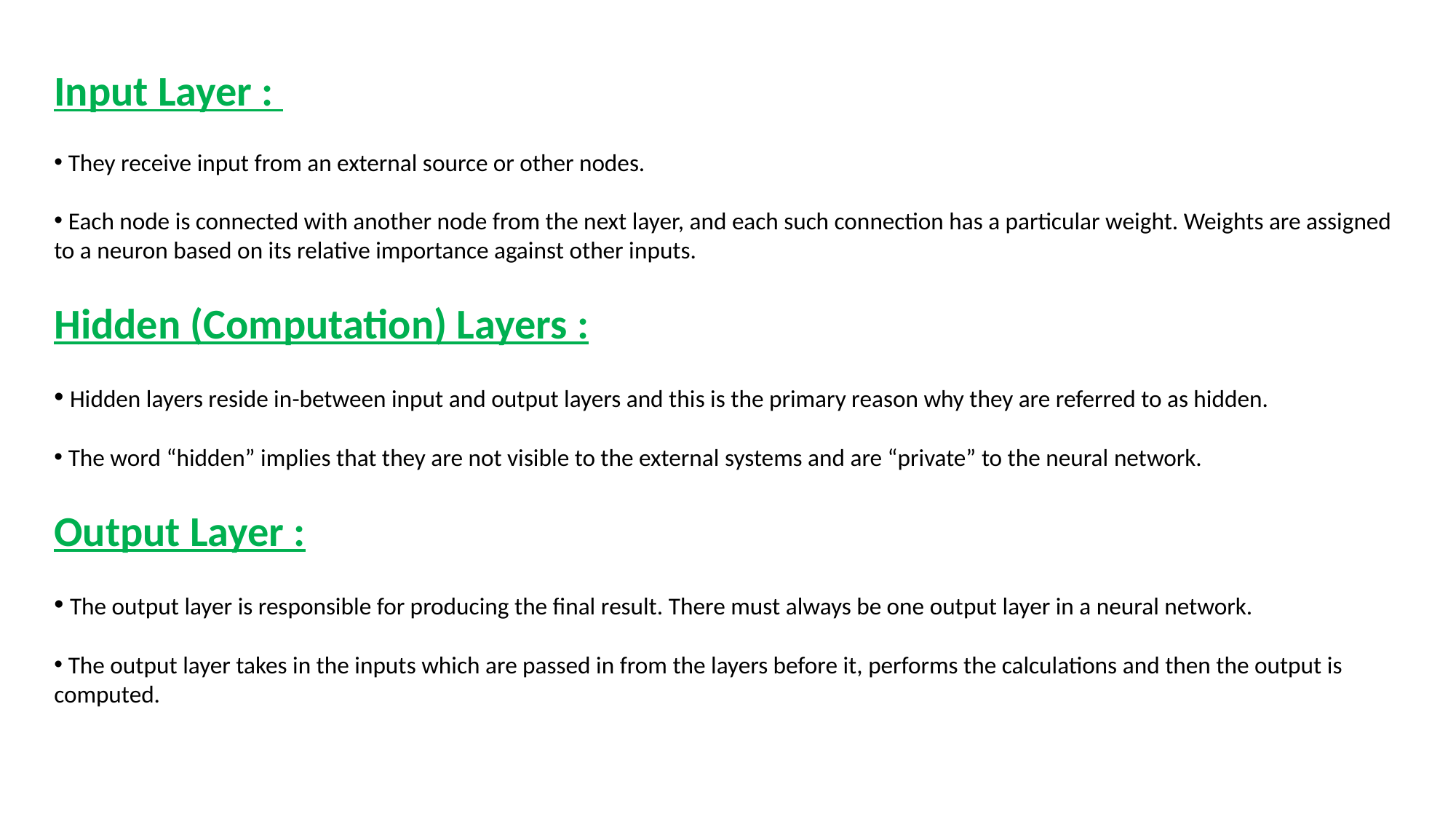

Input Layer :

 They receive input from an external source or other nodes.

 Each node is connected with another node from the next layer, and each such connection has a particular weight. Weights are assigned to a neuron based on its relative importance against other inputs.

Hidden (Computation) Layers :

 Hidden layers reside in-between input and output layers and this is the primary reason why they are referred to as hidden.

 The word “hidden” implies that they are not visible to the external systems and are “private” to the neural network.

Output Layer :

 The output layer is responsible for producing the final result. There must always be one output layer in a neural network.

 The output layer takes in the inputs which are passed in from the layers before it, performs the calculations and then the output is computed.